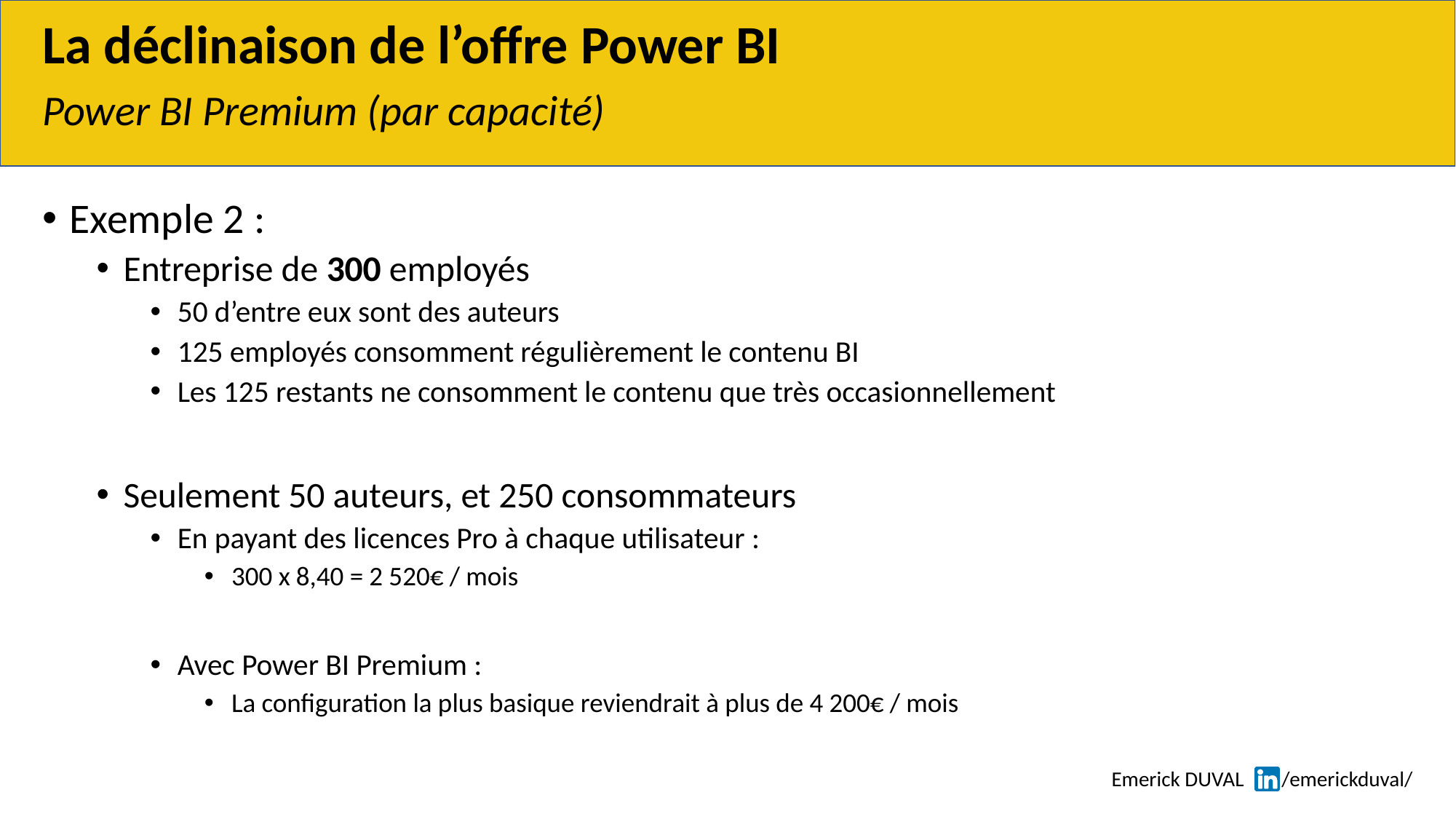

# La déclinaison de l’offre Power BI
Power BI Premium (par capacité)
Exemple 2 :
Entreprise de 300 employés
50 d’entre eux sont des auteurs
125 employés consomment régulièrement le contenu BI
Les 125 restants ne consomment le contenu que très occasionnellement

Seulement 50 auteurs, et 250 consommateurs
En payant des licences Pro à chaque utilisateur :
300 x 8,40 = 2 520€ / mois

Avec Power BI Premium :
La configuration la plus basique reviendrait à plus de 4 200€ / mois